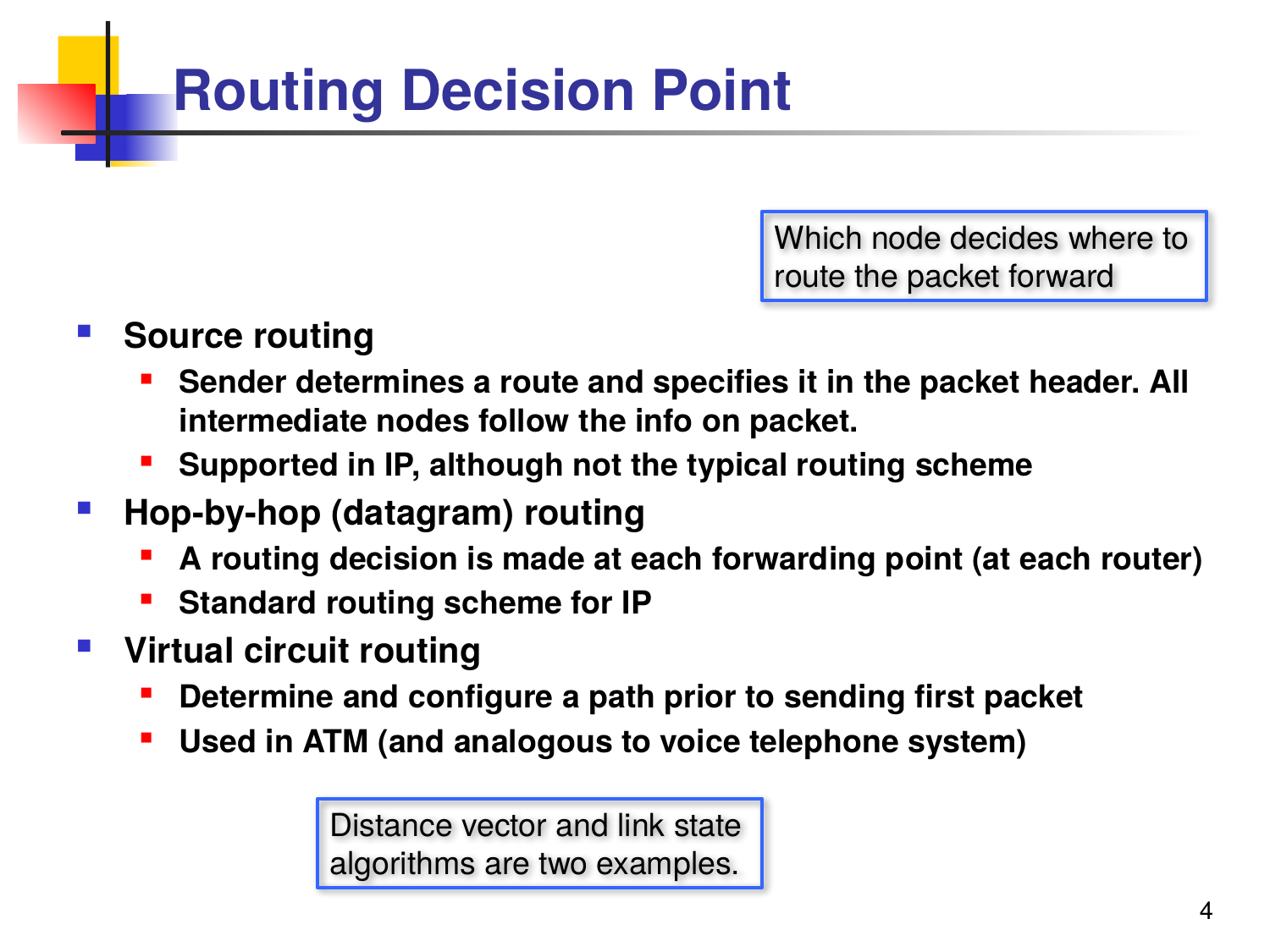

# Routing Decision Point
Which node decides where to route the packet forward
Source routing
Sender determines a route and specifies it in the packet header. All intermediate nodes follow the info on packet.
Supported in IP, although not the typical routing scheme
Hop-by-hop (datagram) routing
A routing decision is made at each forwarding point (at each router)
Standard routing scheme for IP
Virtual circuit routing
Determine and configure a path prior to sending first packet
Used in ATM (and analogous to voice telephone system)
Distance vector and link state algorithms are two examples.
4